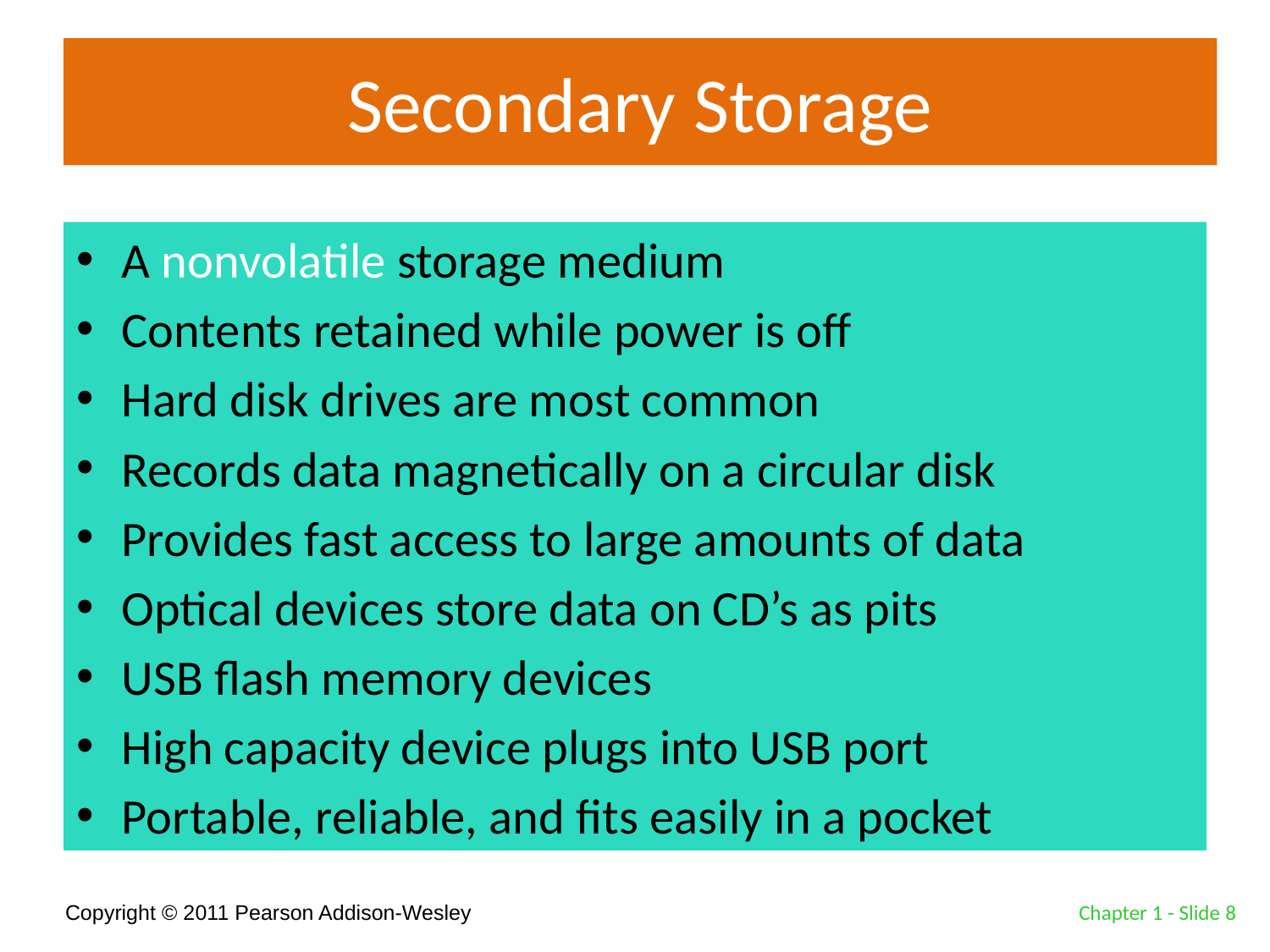

# Secondary Storage
A nonvolatile storage medium
Contents retained while power is off
Hard disk drives are most common
Records data magnetically on a circular disk
Provides fast access to large amounts of data
Optical devices store data on CD’s as pits
USB flash memory devices
High capacity device plugs into USB port
Portable, reliable, and fits easily in a pocket
Chapter 1 - Slide 8